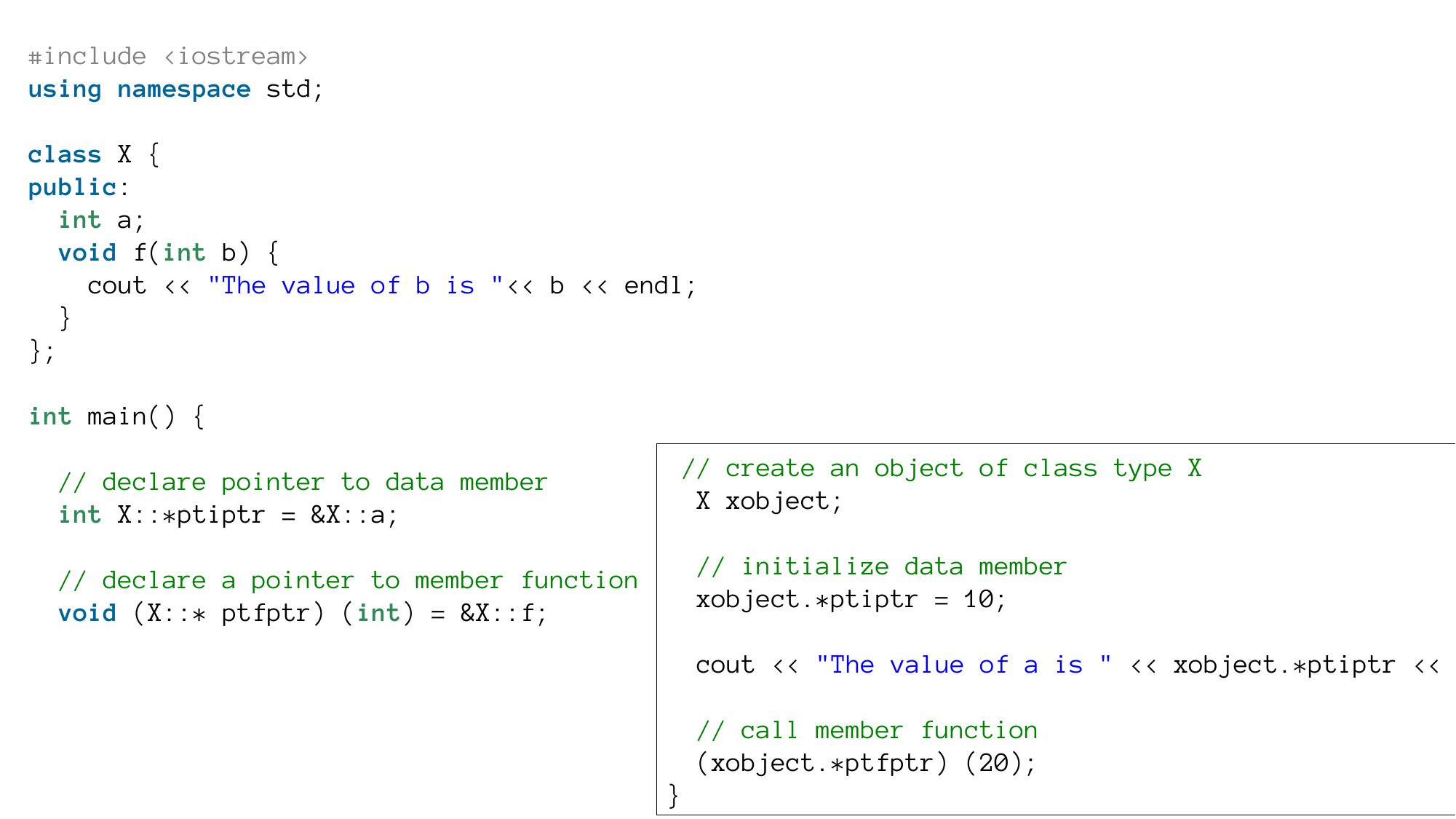

#include <iostream>
using namespace std;

class X {
public:
  int a;
  void f(int b) {
    cout << "The value of b is "<< b << endl;
  }
};

int main() {

  // declare pointer to data member
  int X::*ptiptr = &X::a;

  // declare a pointer to member function
  void (X::* ptfptr) (int) = &X::f;

 // create an object of class type X
  X xobject;

  // initialize data member
  xobject.*ptiptr = 10;

  cout << "The value of a is " << xobject.*ptiptr << endl;

  // call member function
  (xobject.*ptfptr) (20);
}